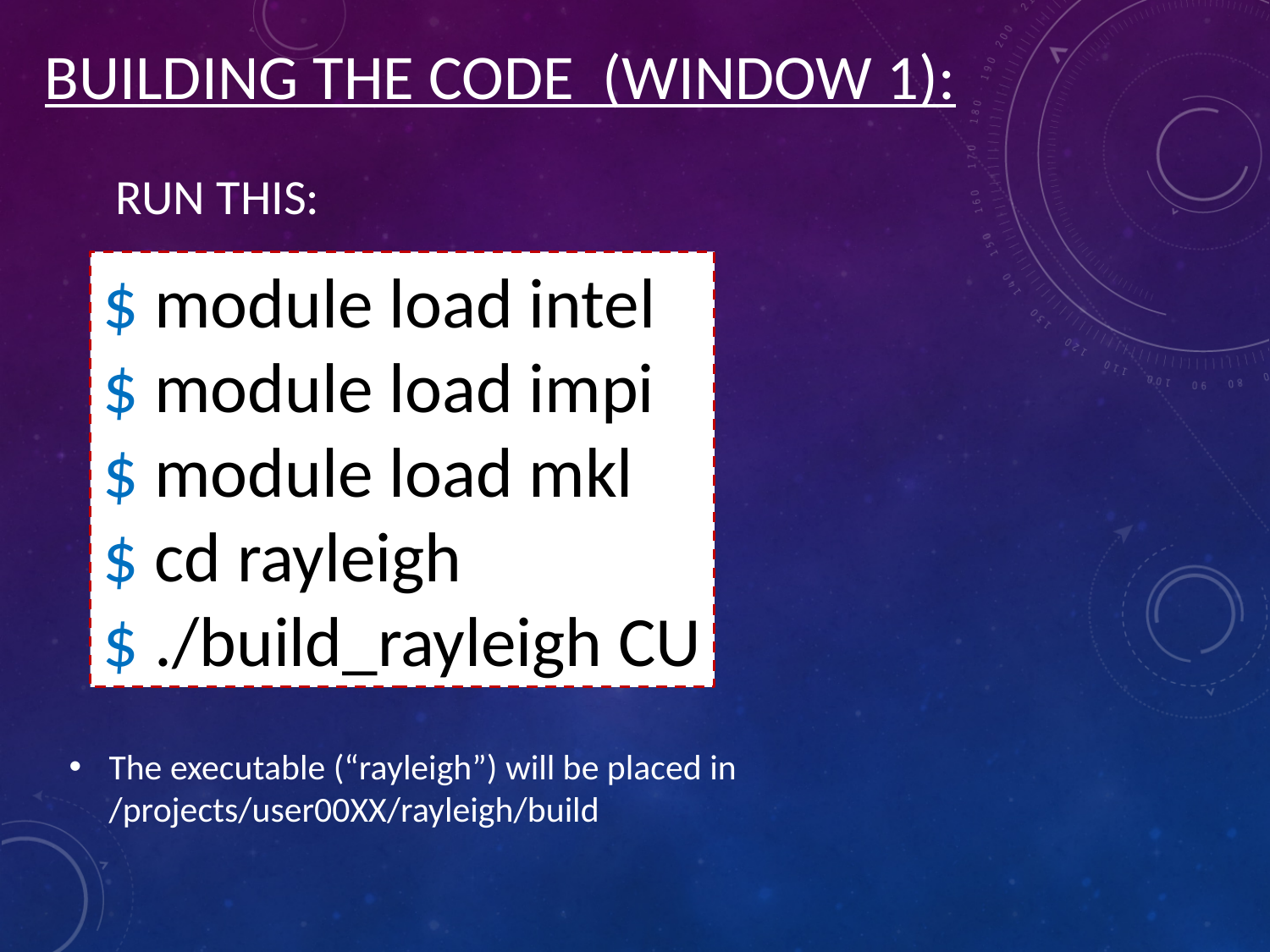

# Building THE CODE  (Window 1):
RUN THIS:
$ module load intel
$ module load impi
$ module load mkl
$ cd rayleigh
$ ./build_rayleigh CU
The executable (“rayleigh”) will be placed in /projects/user00XX/rayleigh/build